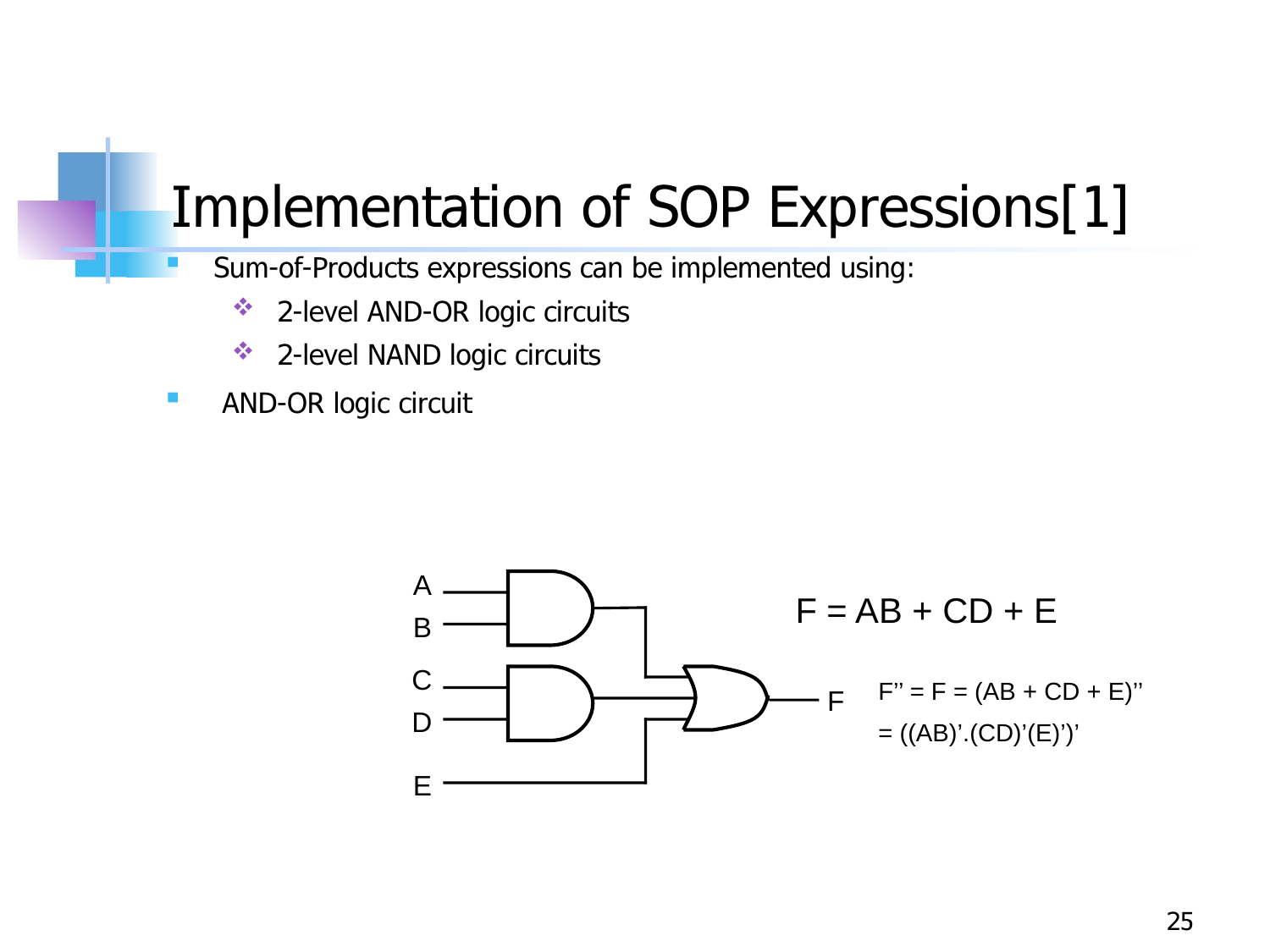

# Implementation of SOP Expressions[1]
Sum-of-Products expressions can be implemented using:
2-level AND-OR logic circuits
2-level NAND logic circuits
 AND-OR logic circuit
A

B

C

F

D

E

F = AB + CD + E
F’’ = F = (AB + CD + E)’’
= ((AB)’.(CD)’(E)’)’
25